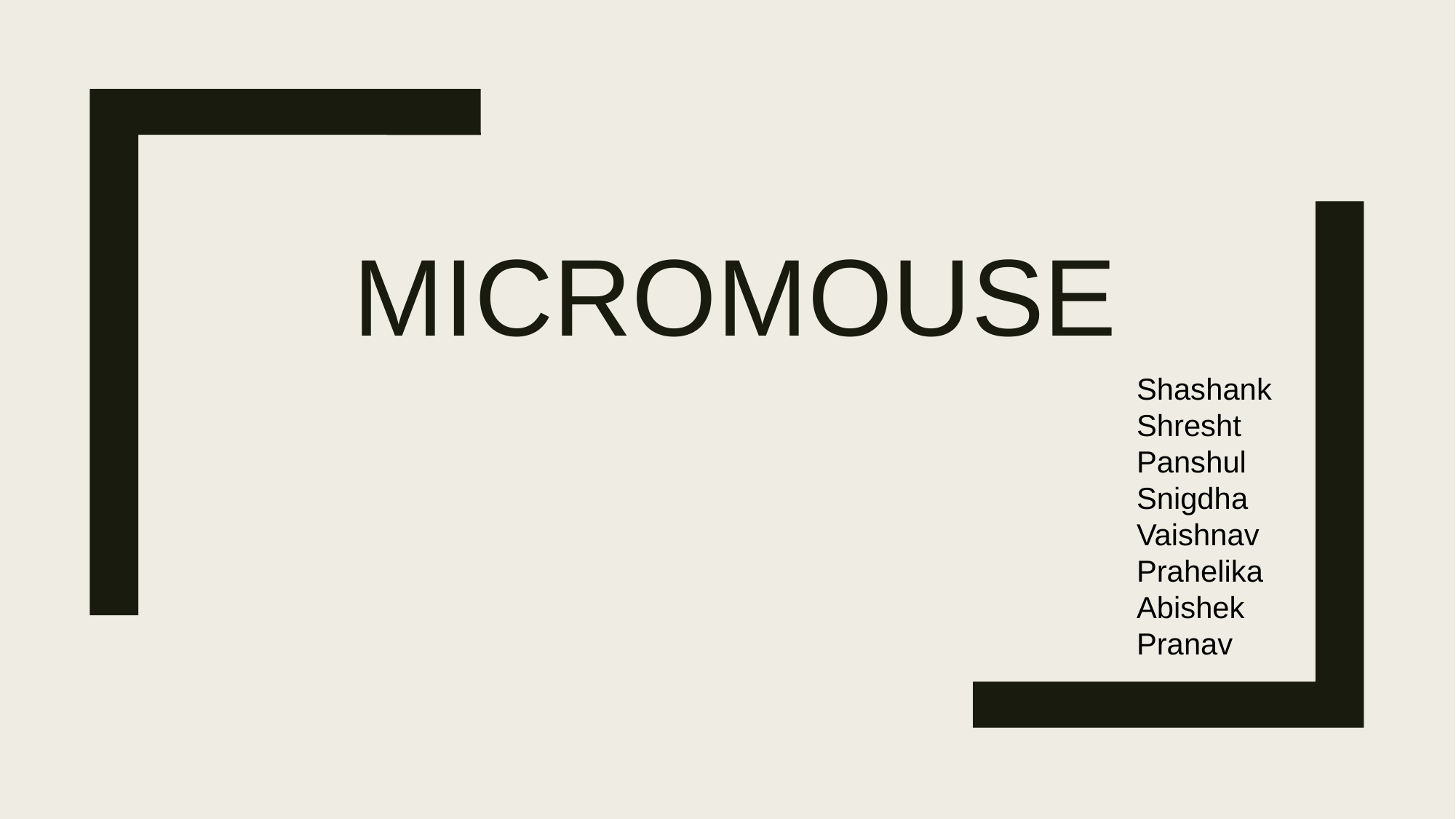

# Micromouse
Shashank
Shresht
Panshul
Snigdha
Vaishnav
Prahelika
Abishek
Pranav